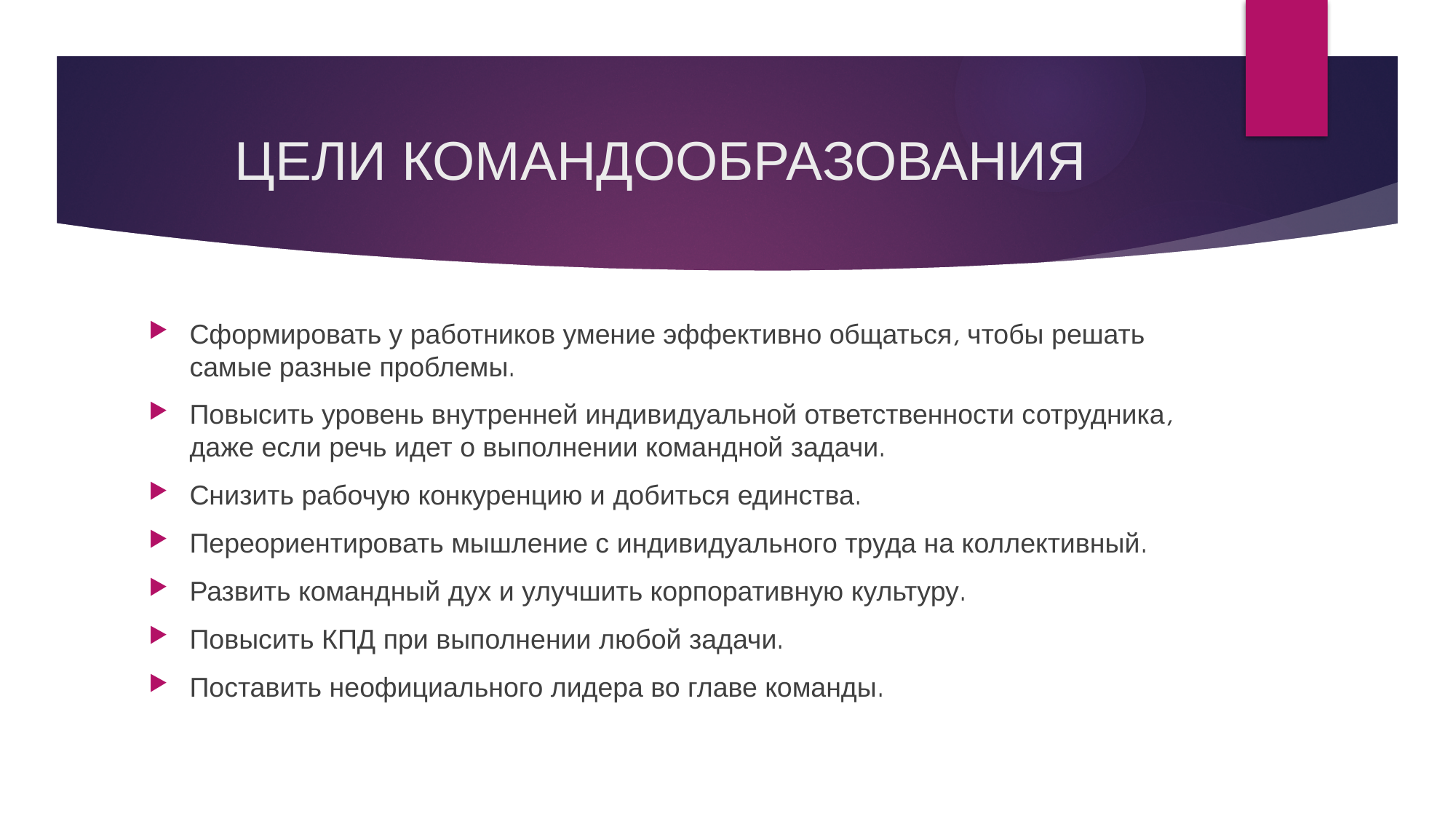

# ЦЕЛИ КОМАНДООБРАЗОВАНИЯ
Сформировать у работников умение эффективно общаться, чтобы решать самые разные проблемы.
Повысить уровень внутренней индивидуальной ответственности сотрудника, даже если речь идет о выполнении командной задачи.
Снизить рабочую конкуренцию и добиться единства.
Переориентировать мышление с индивидуального труда на коллективный.
Развить командный дух и улучшить корпоративную культуру.
Повысить КПД при выполнении любой задачи.
Поставить неофициального лидера во главе команды.